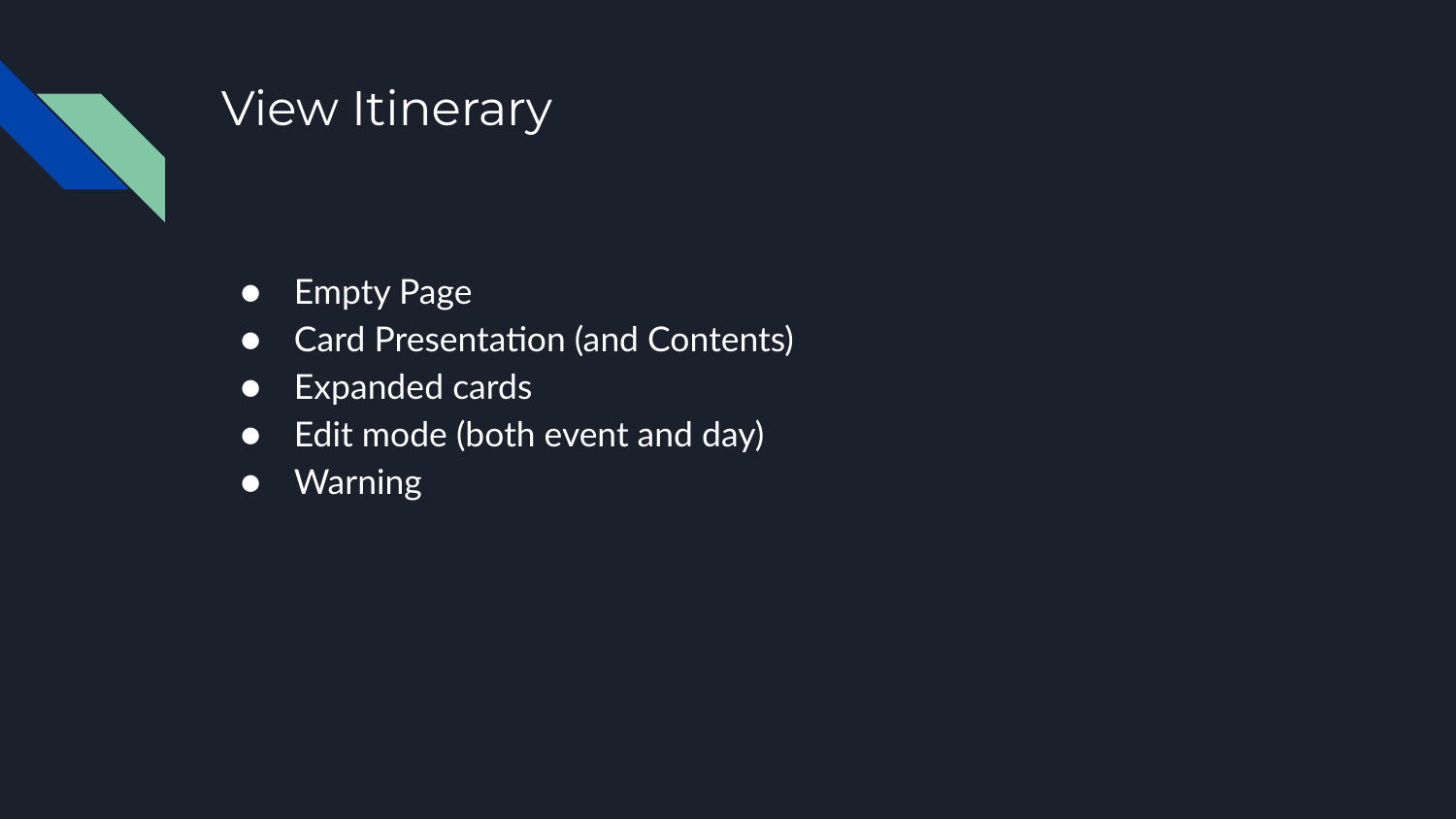

# View Itinerary
Empty Page
Card Presentation (and Contents)
Expanded cards
Edit mode (both event and day)
Warning